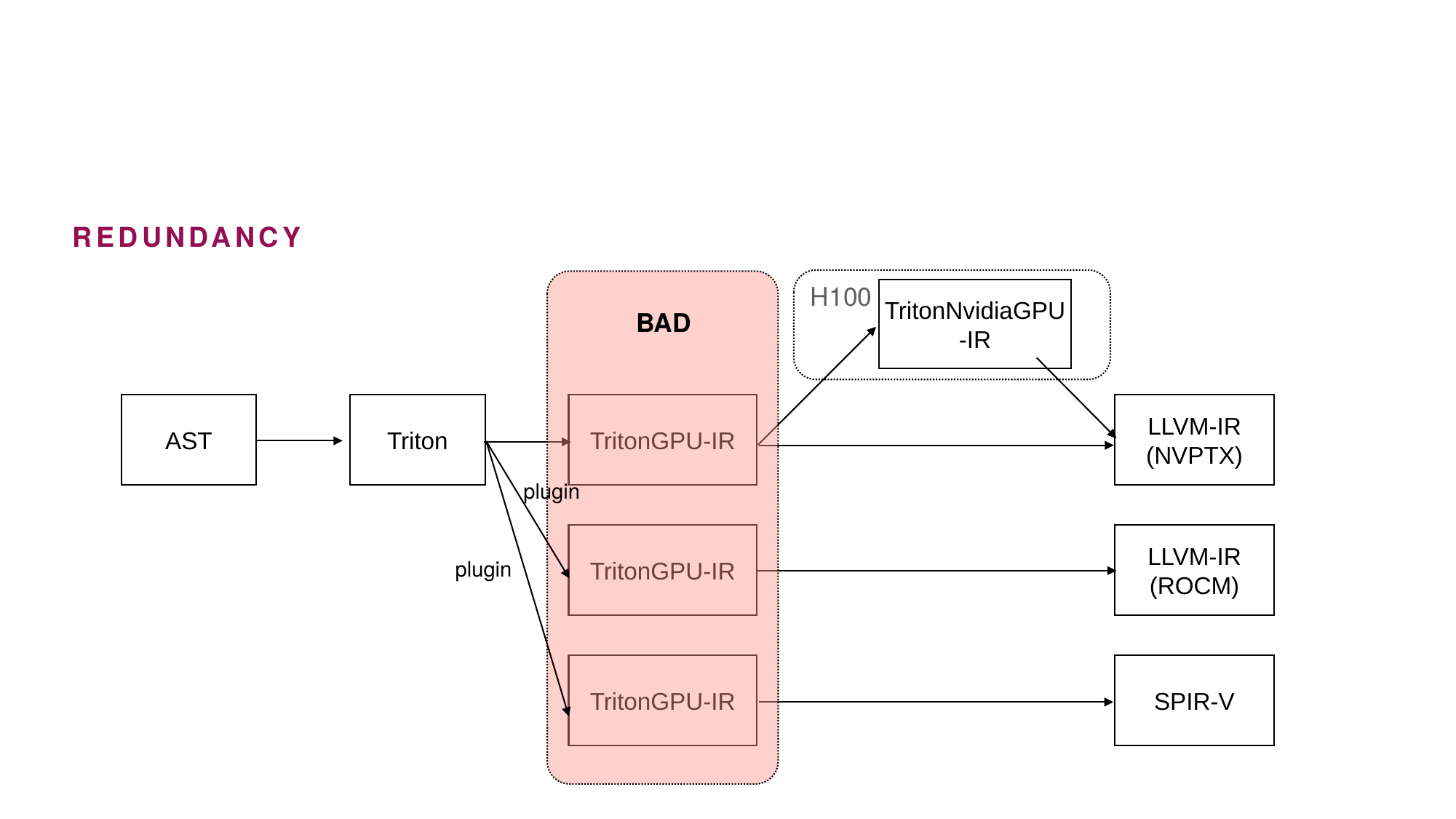

REDUNDANCY

TritonNvidiaGPU-IR
H100
BAD

AST
Triton
TritonGPU-IR
LLVM-IR
(NVPTX)

plugin
TritonGPU-IR
LLVM-IR
(ROCM)
plugin

TritonGPU-IR
SPIR-V